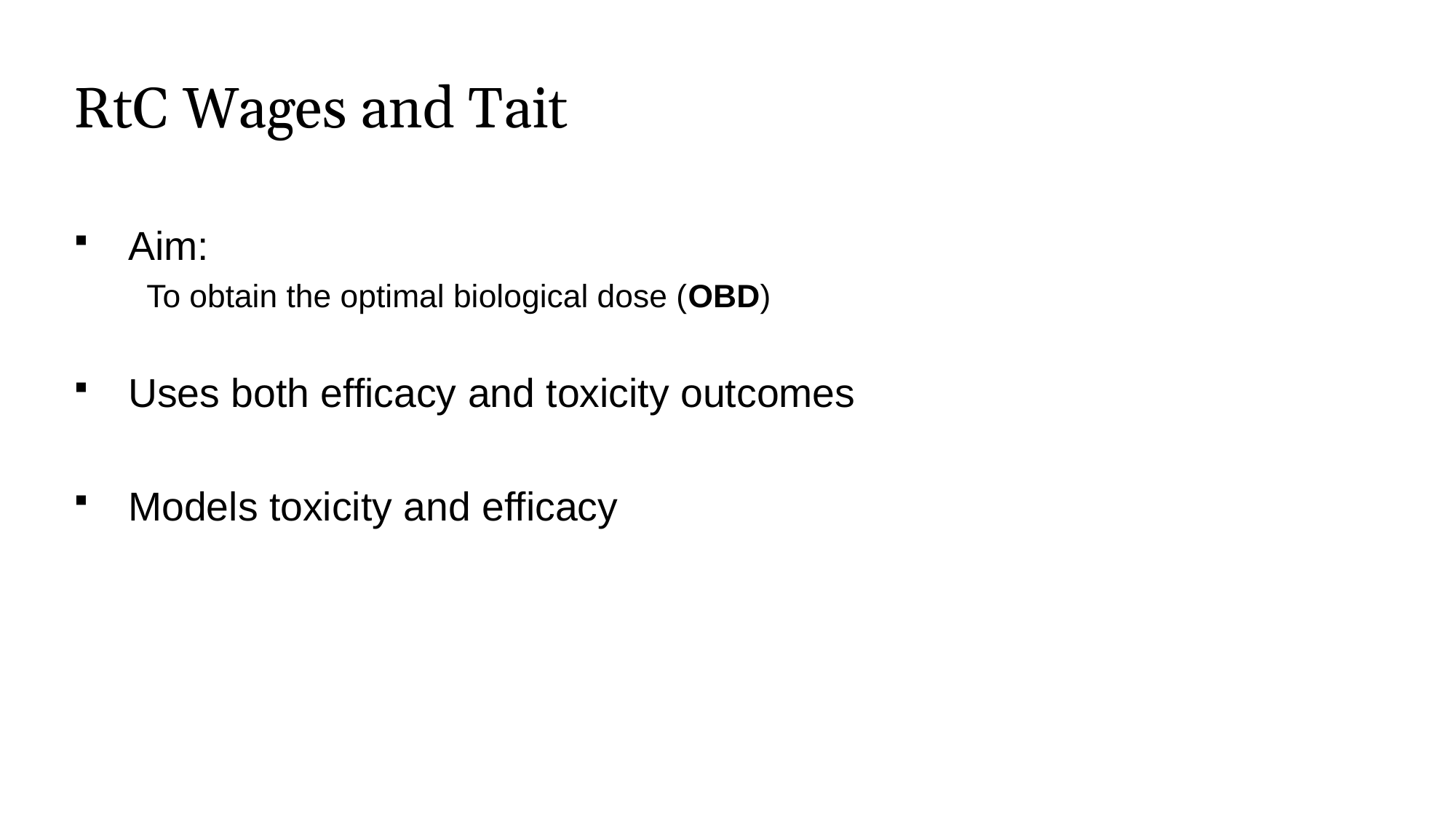

# RtC Wages and Tait
Aim:
To obtain the optimal biological dose (OBD)

Uses both efficacy and toxicity outcomes

Models toxicity and efficacy